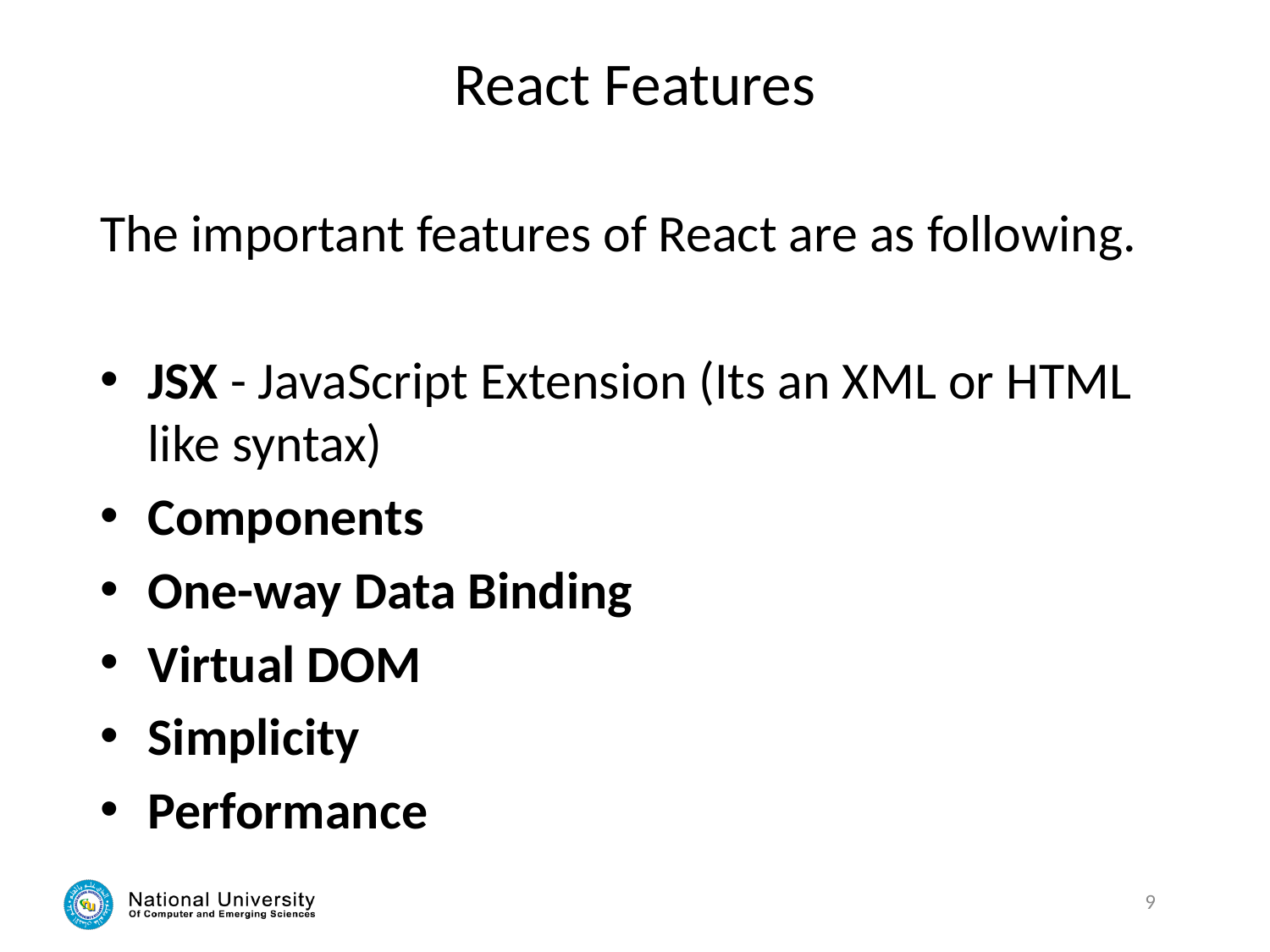

# React Features
The important features of React are as following.

JSX - JavaScript Extension (Its an XML or HTML like syntax)
Components
One-way Data Binding
Virtual DOM
Simplicity
Performance
9